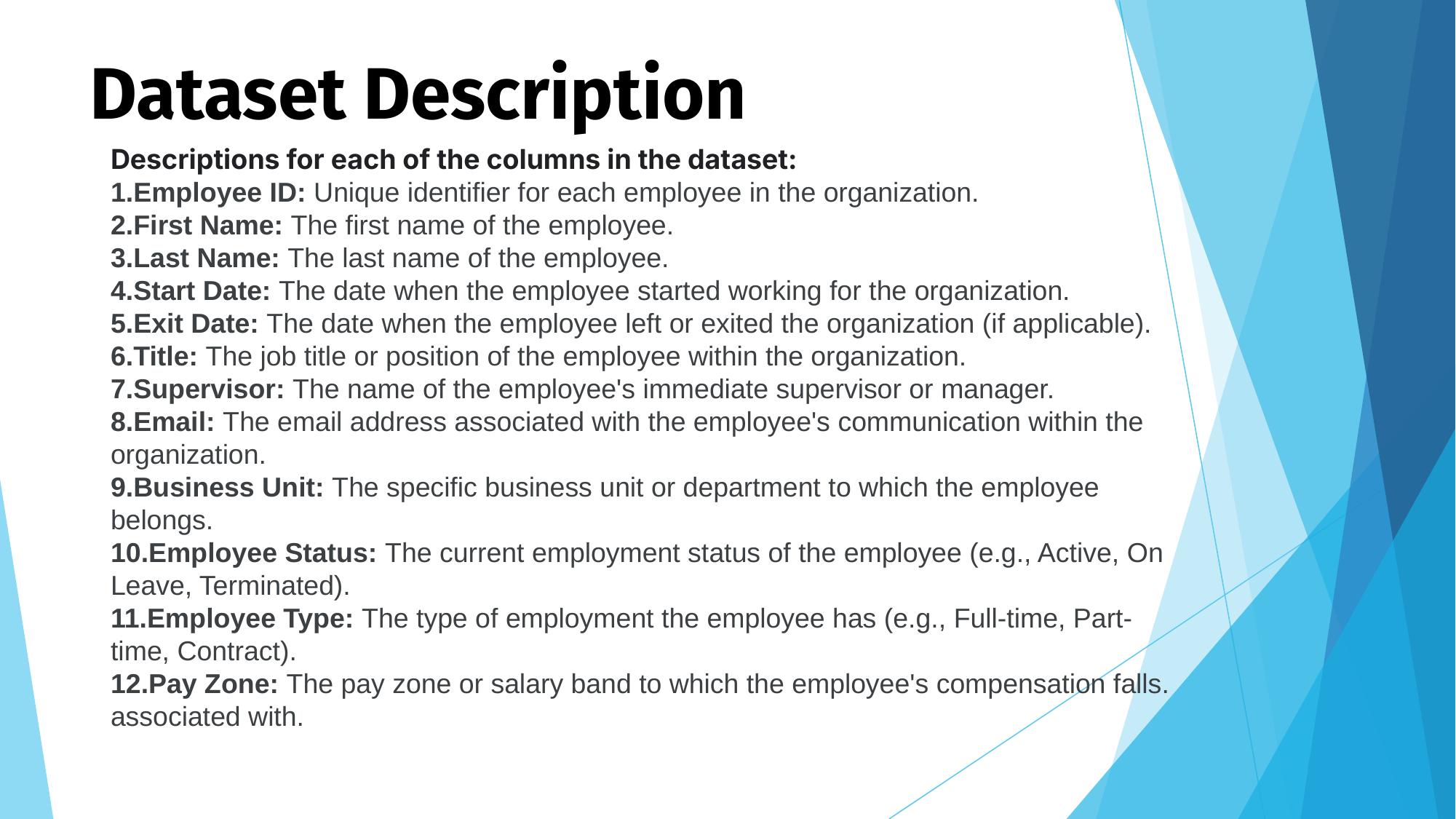

# Dataset Description
Descriptions for each of the columns in the dataset:
Employee ID: Unique identifier for each employee in the organization.
First Name: The first name of the employee.
Last Name: The last name of the employee.
Start Date: The date when the employee started working for the organization.
Exit Date: The date when the employee left or exited the organization (if applicable).
Title: The job title or position of the employee within the organization.
Supervisor: The name of the employee's immediate supervisor or manager.
Email: The email address associated with the employee's communication within the organization.
Business Unit: The specific business unit or department to which the employee belongs.
Employee Status: The current employment status of the employee (e.g., Active, On Leave, Terminated).
Employee Type: The type of employment the employee has (e.g., Full-time, Part-time, Contract).
Pay Zone: The pay zone or salary band to which the employee's compensation falls. associated with.